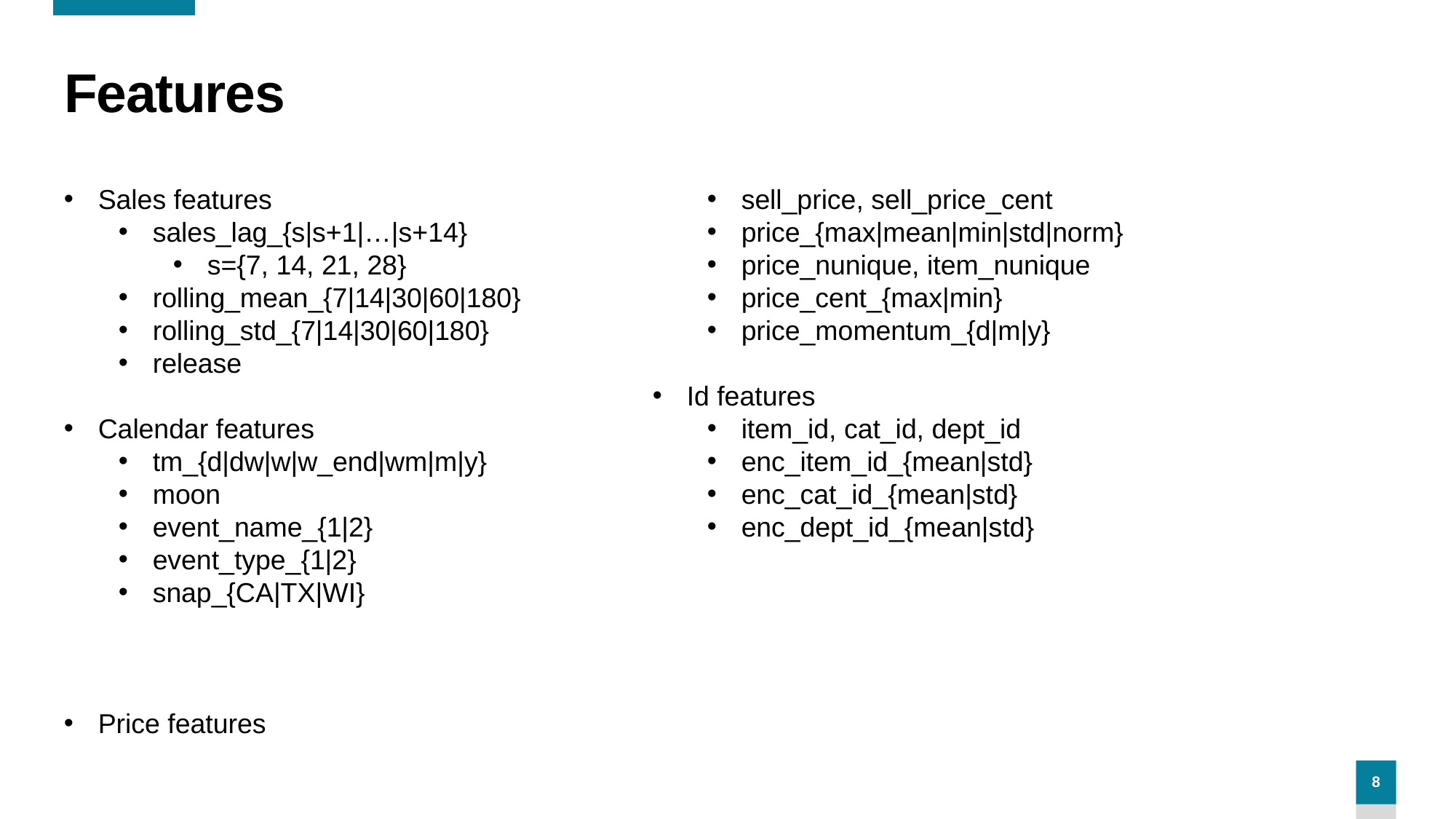

# Features
Sales features
sales_lag_{s|s+1|…|s+14}
s={7, 14, 21, 28}
rolling_mean_{7|14|30|60|180}
rolling_std_{7|14|30|60|180}
release

Calendar features
tm_{d|dw|w|w_end|wm|m|y}
moon
event_name_{1|2}
event_type_{1|2}
snap_{CA|TX|WI}

Price features
sell_price, sell_price_cent
price_{max|mean|min|std|norm}
price_nunique, item_nunique
price_cent_{max|min}
price_momentum_{d|m|y}

Id features
item_id, cat_id, dept_id
enc_item_id_{mean|std}
enc_cat_id_{mean|std}
enc_dept_id_{mean|std}